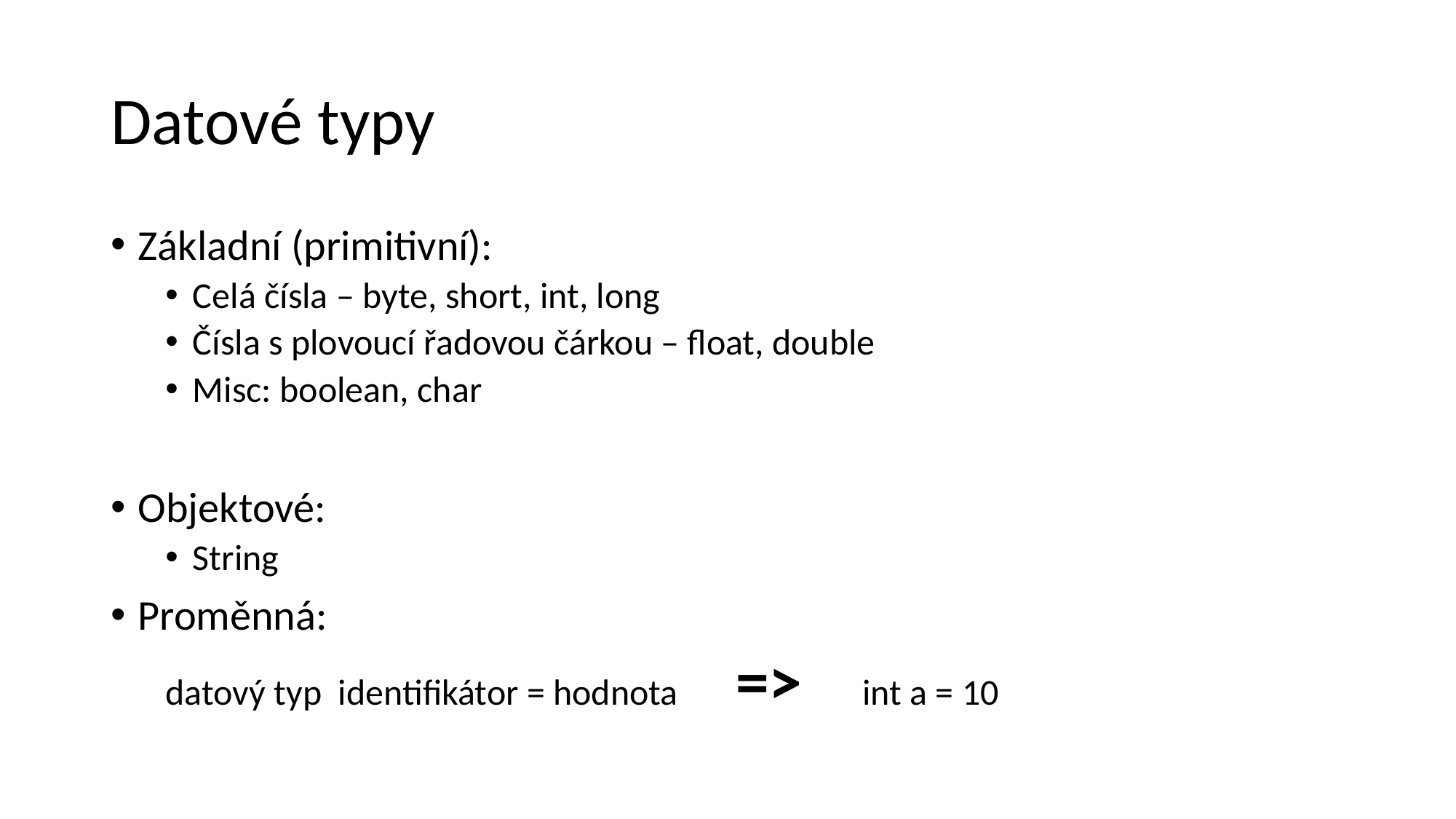

# Datové typy
Základní (primitivní):
Celá čísla – byte, short, int, long
Čísla s plovoucí řadovou čárkou – float, double
Misc: boolean, char

Objektové:
String
Proměnná:
datový typ  identifikátor = hodnota       =>    int a = 10